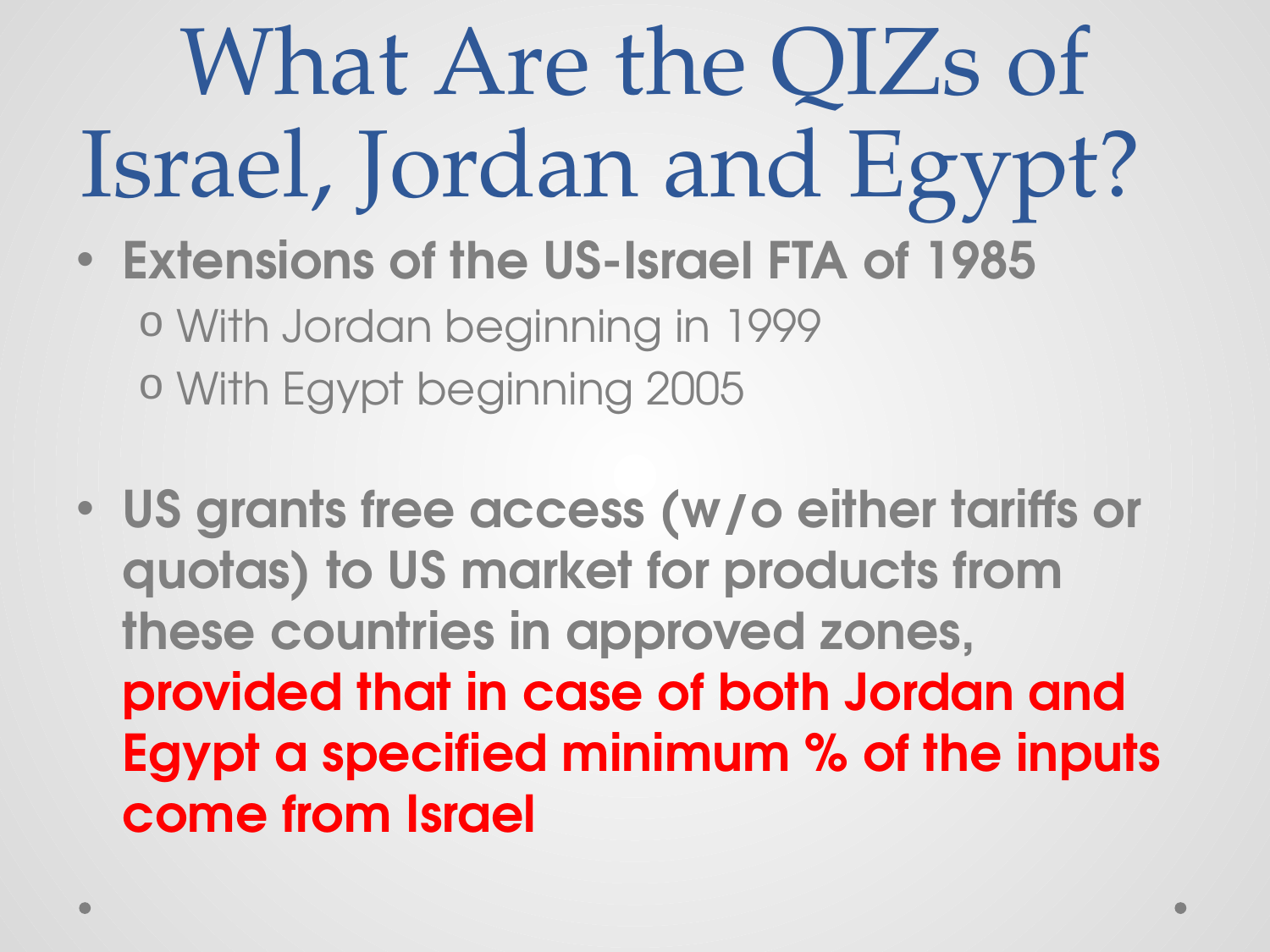

# What Are the QIZs of Israel, Jordan and Egypt?
Extensions of the US-Israel FTA of 1985
With Jordan beginning in 1999
With Egypt beginning 2005

US grants free access (w/o either tariffs or quotas) to US market for products from these countries in approved zones, provided that in case of both Jordan and Egypt a specified minimum % of the inputs come from Israel